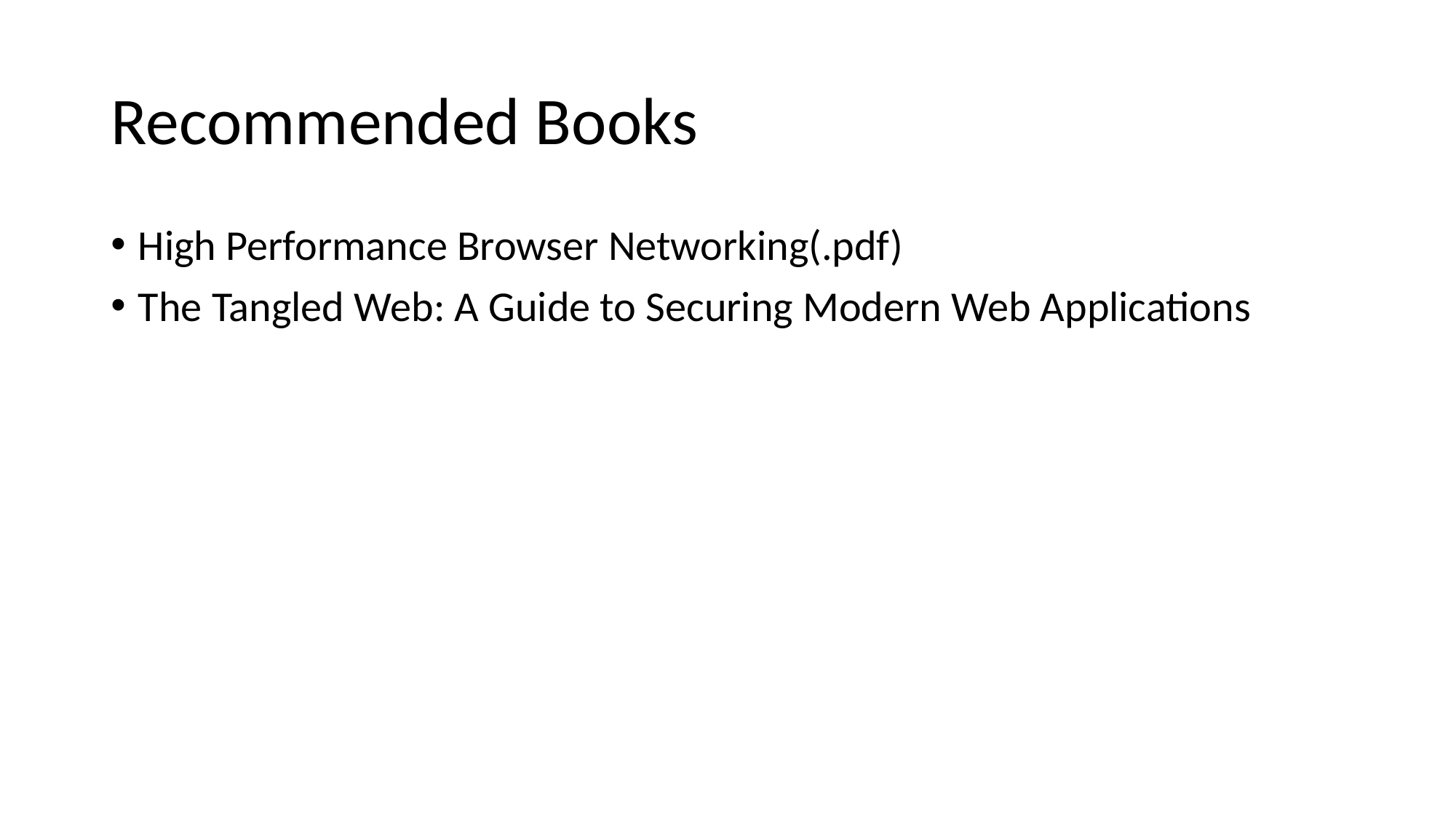

# Recommended Books
High Performance Browser Networking(.pdf)
The Tangled Web: A Guide to Securing Modern Web Applications